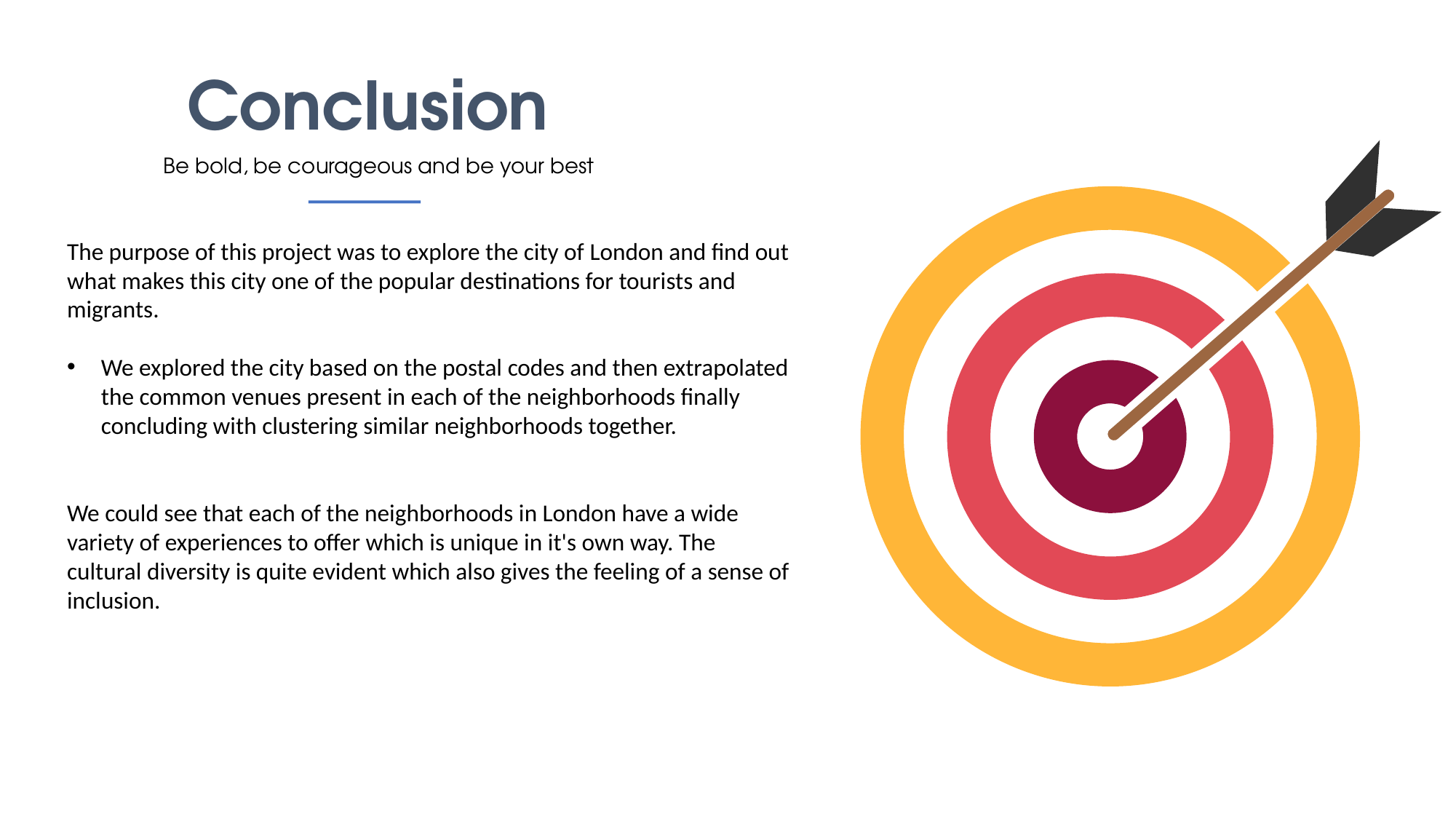

Conclusion
Be bold, be courageous and be your best

The purpose of this project was to explore the city of London and find out what makes this city one of the popular destinations for tourists and migrants.

We explored the city based on the postal codes and then extrapolated the common venues present in each of the neighborhoods finally concluding with clustering similar neighborhoods together.

We could see that each of the neighborhoods in London have a wide variety of experiences to offer which is unique in it's own way. The cultural diversity is quite evident which also gives the feeling of a sense of inclusion.